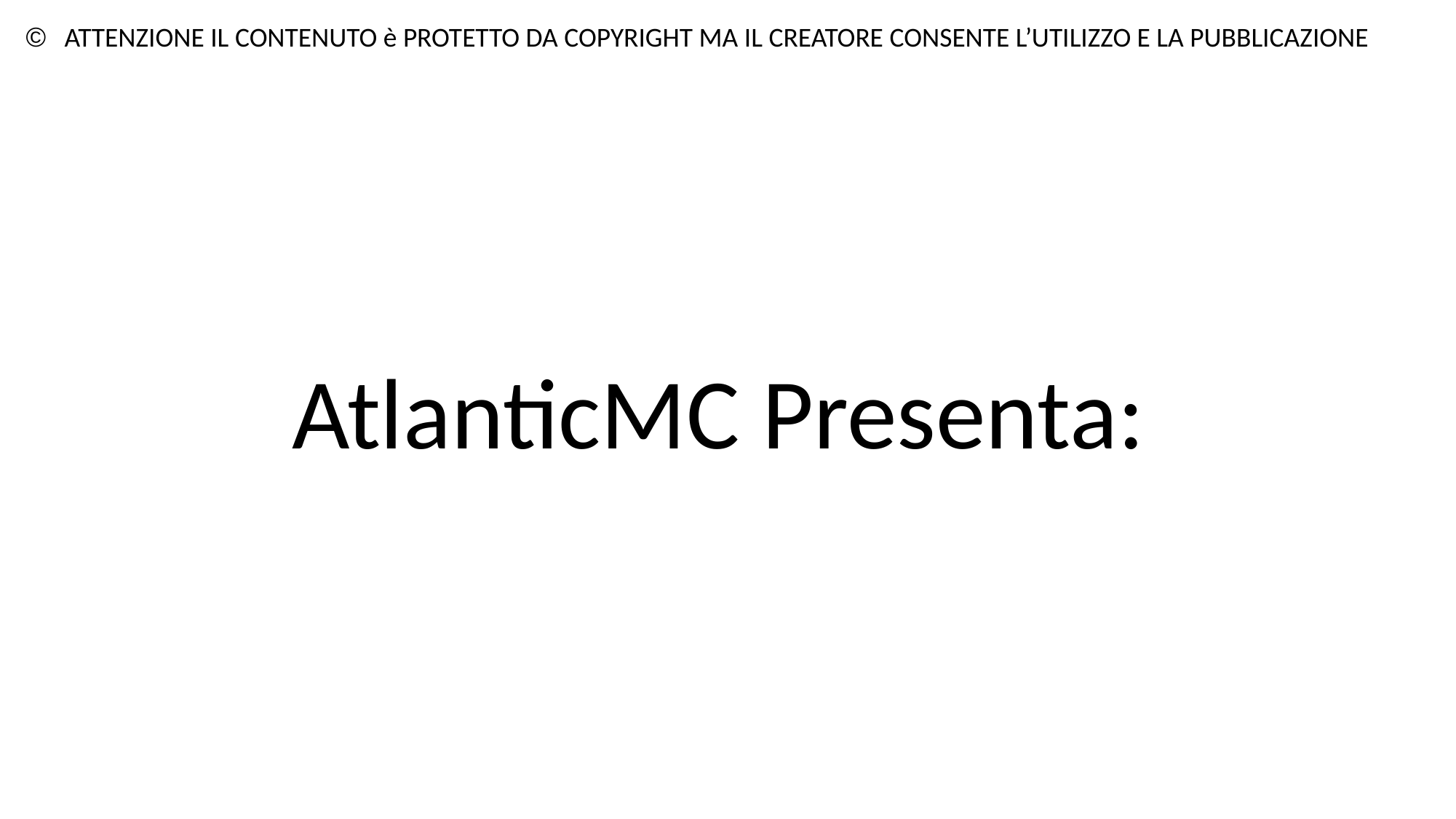

©
ATTENZIONE IL CONTENUTO è PROTETTO DA COPYRIGHT MA IL CREATORE CONSENTE L’UTILIZZO E LA PUBBLICAZIONE
AtlanticMC Presenta: